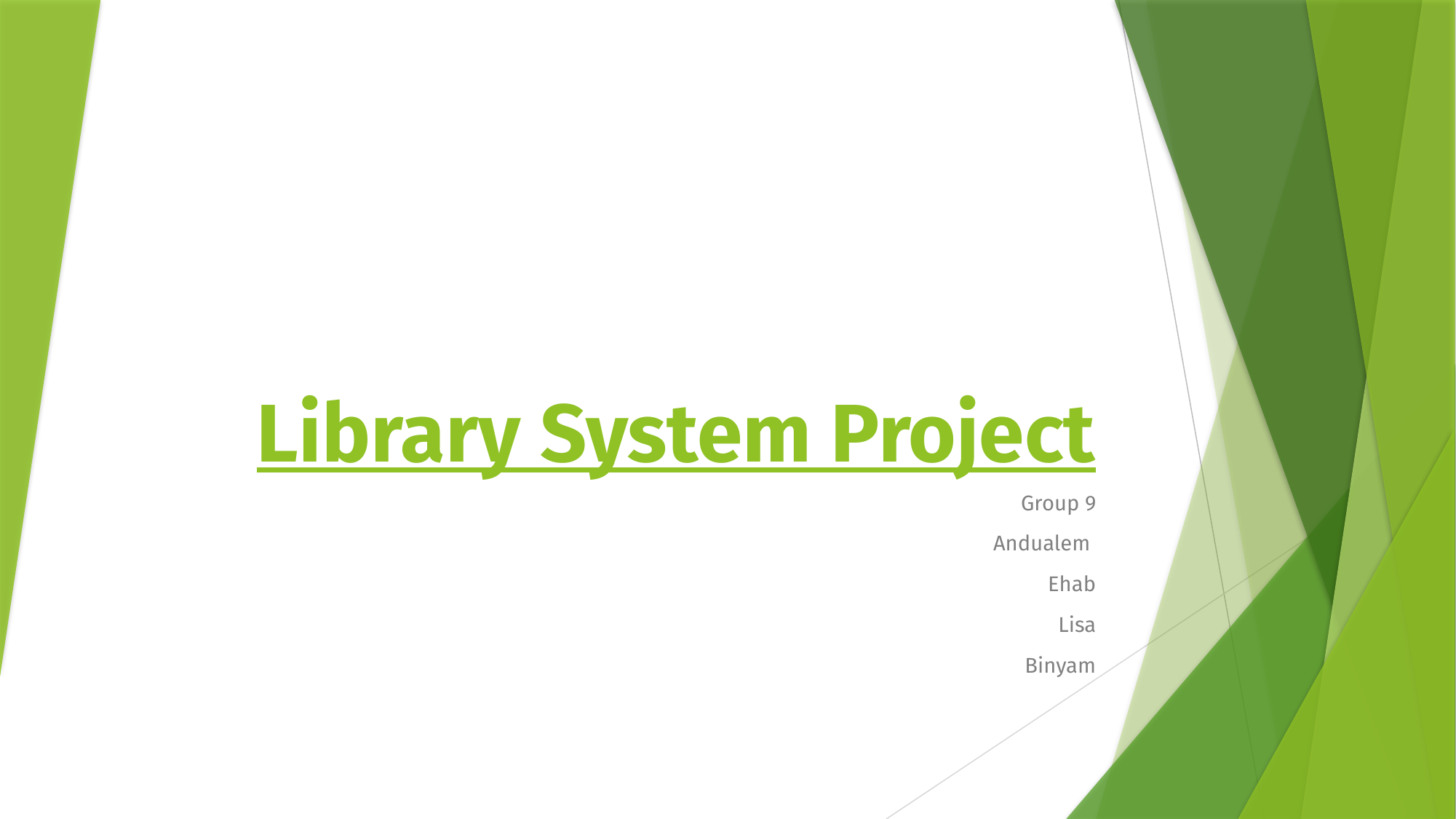

# Library System Project
Group 9
Andualem
Ehab
Lisa
Binyam